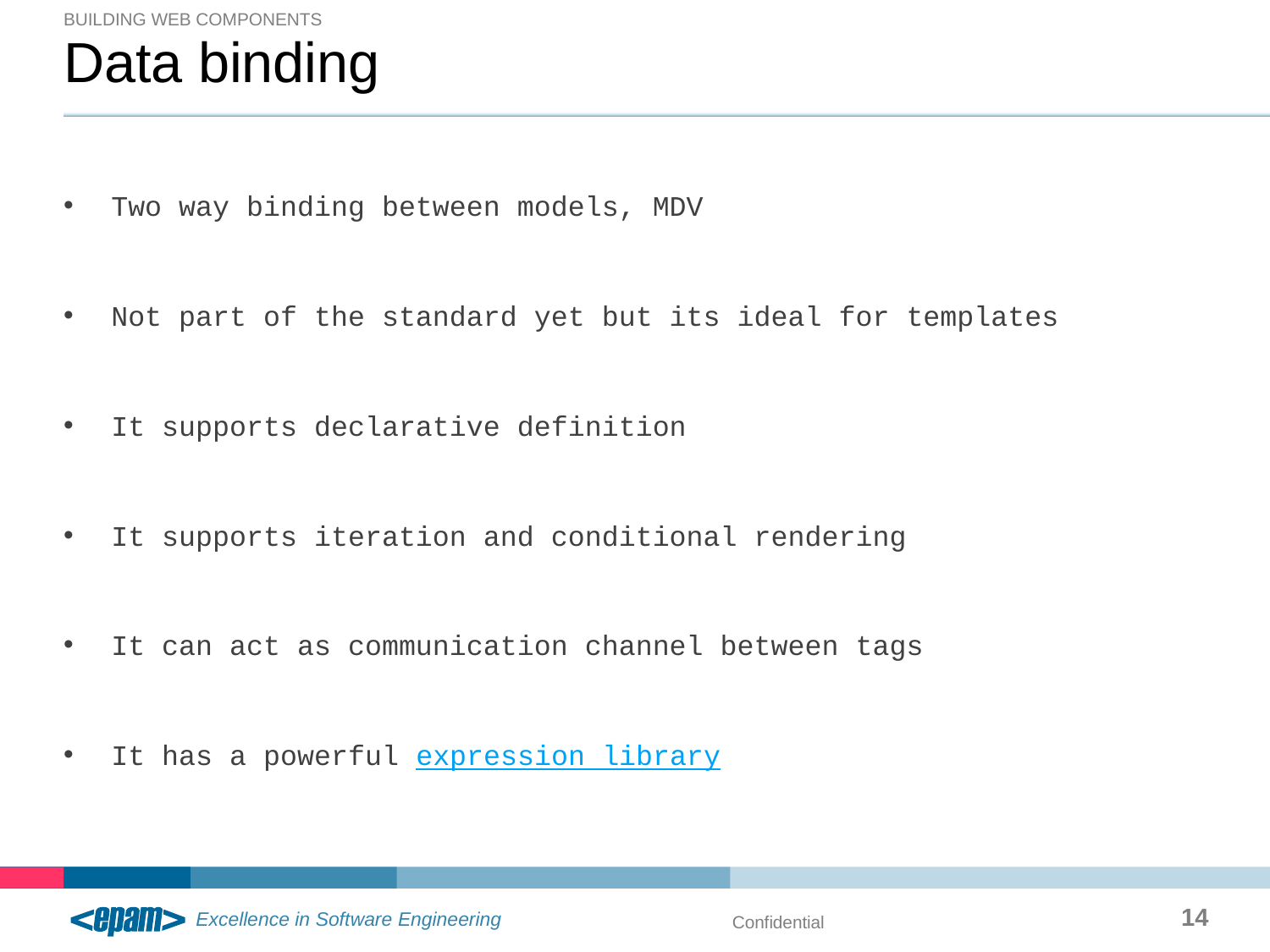

Building wEb components
# Data binding

Two way binding between models, MDV

Not part of the standard yet but its ideal for templates

It supports declarative definition

It supports iteration and conditional rendering

It can act as communication channel between tags

It has a powerful expression library
14
Confidential